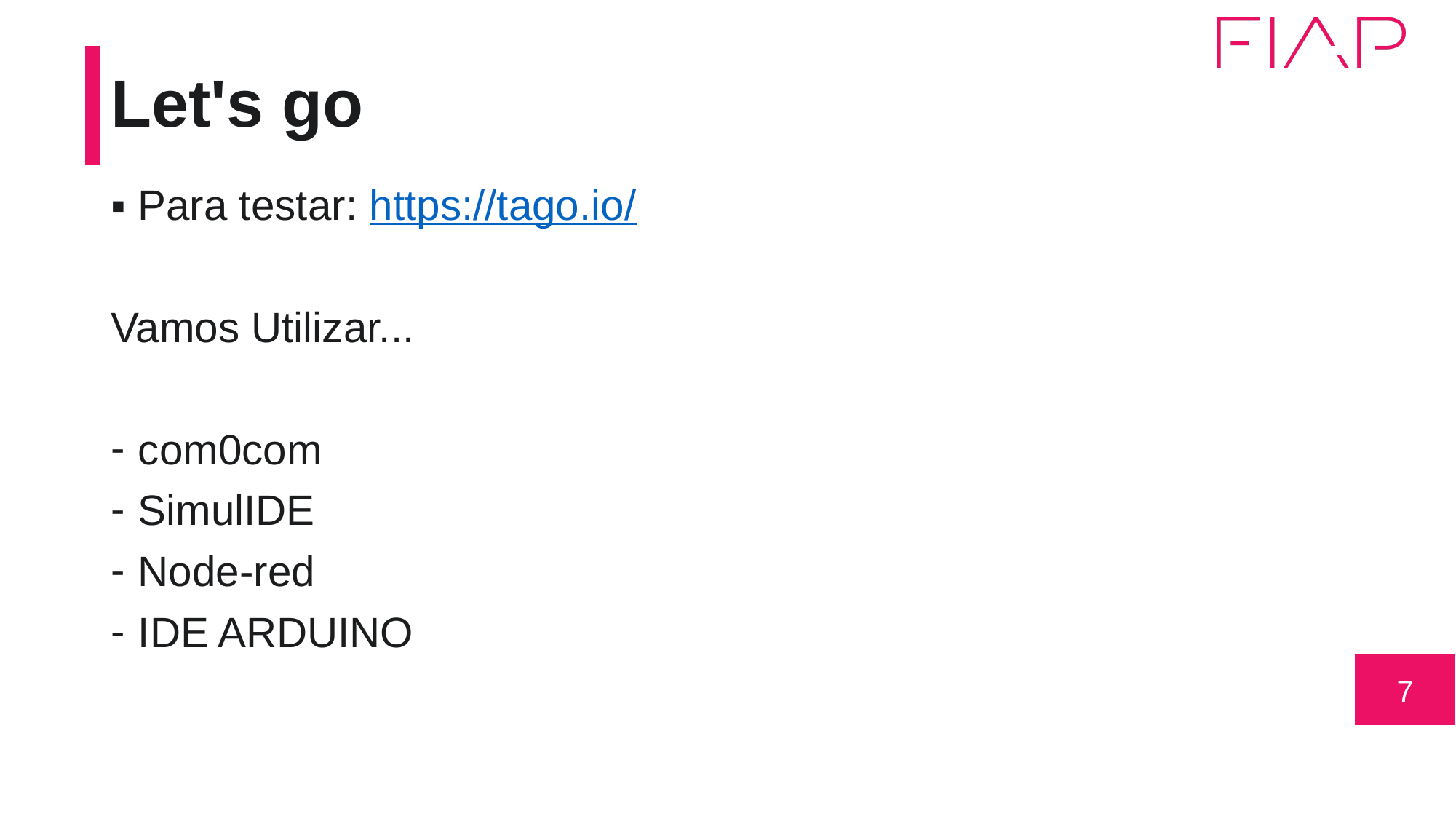

# Let's go
▪ Para testar: https://tago.io/

Vamos Utilizar...

com0com
SimulIDE
Node-red
IDE ARDUINO
7